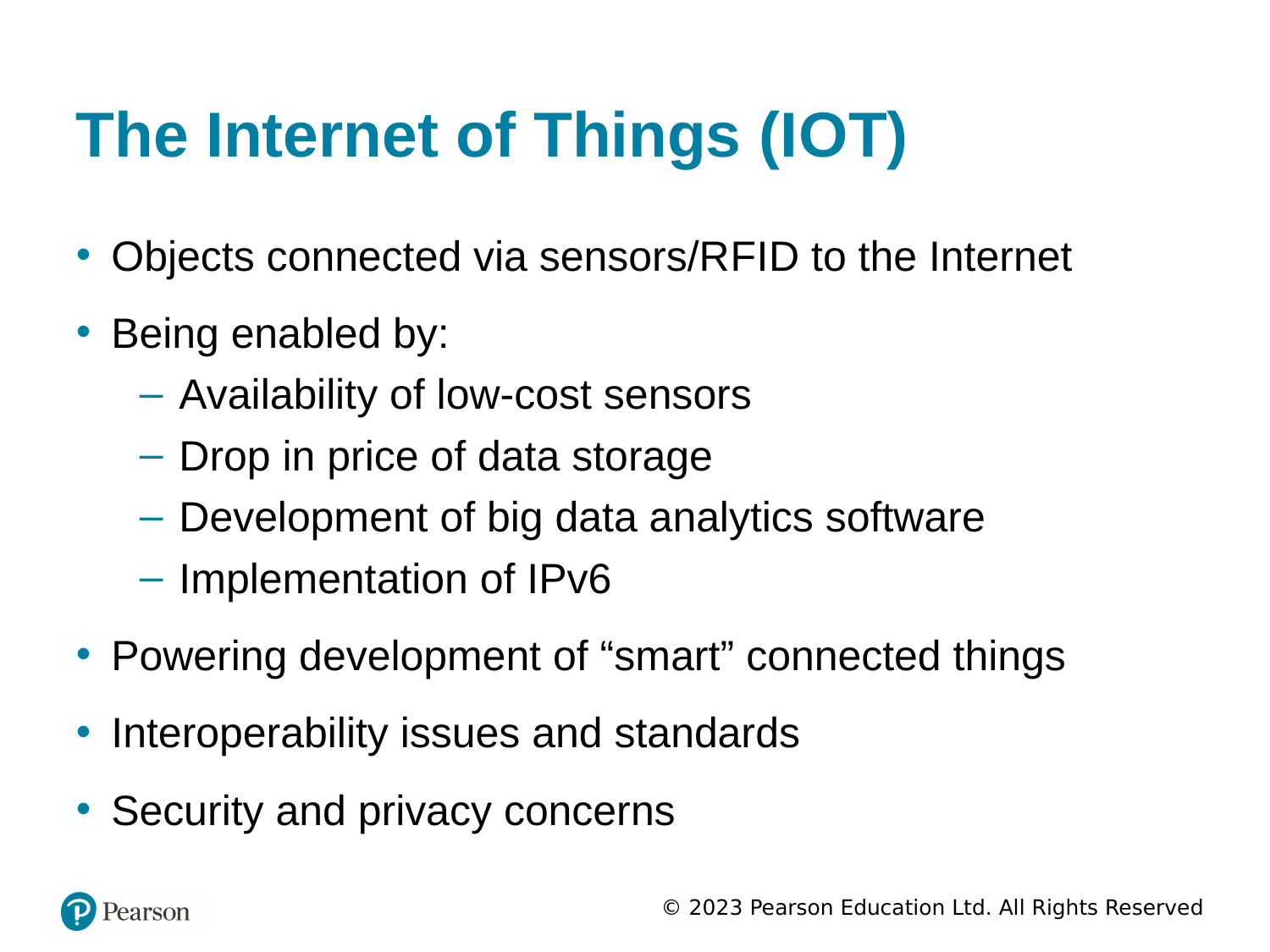

# The Internet of Things (I O T)
Objects connected via sensors/R F I D to the Internet
Being enabled by:
Availability of low-cost sensors
Drop in price of data storage
Development of big data analytics software
Implementation of IPv6
Powering development of “smart” connected things
Interoperability issues and standards
Security and privacy concerns